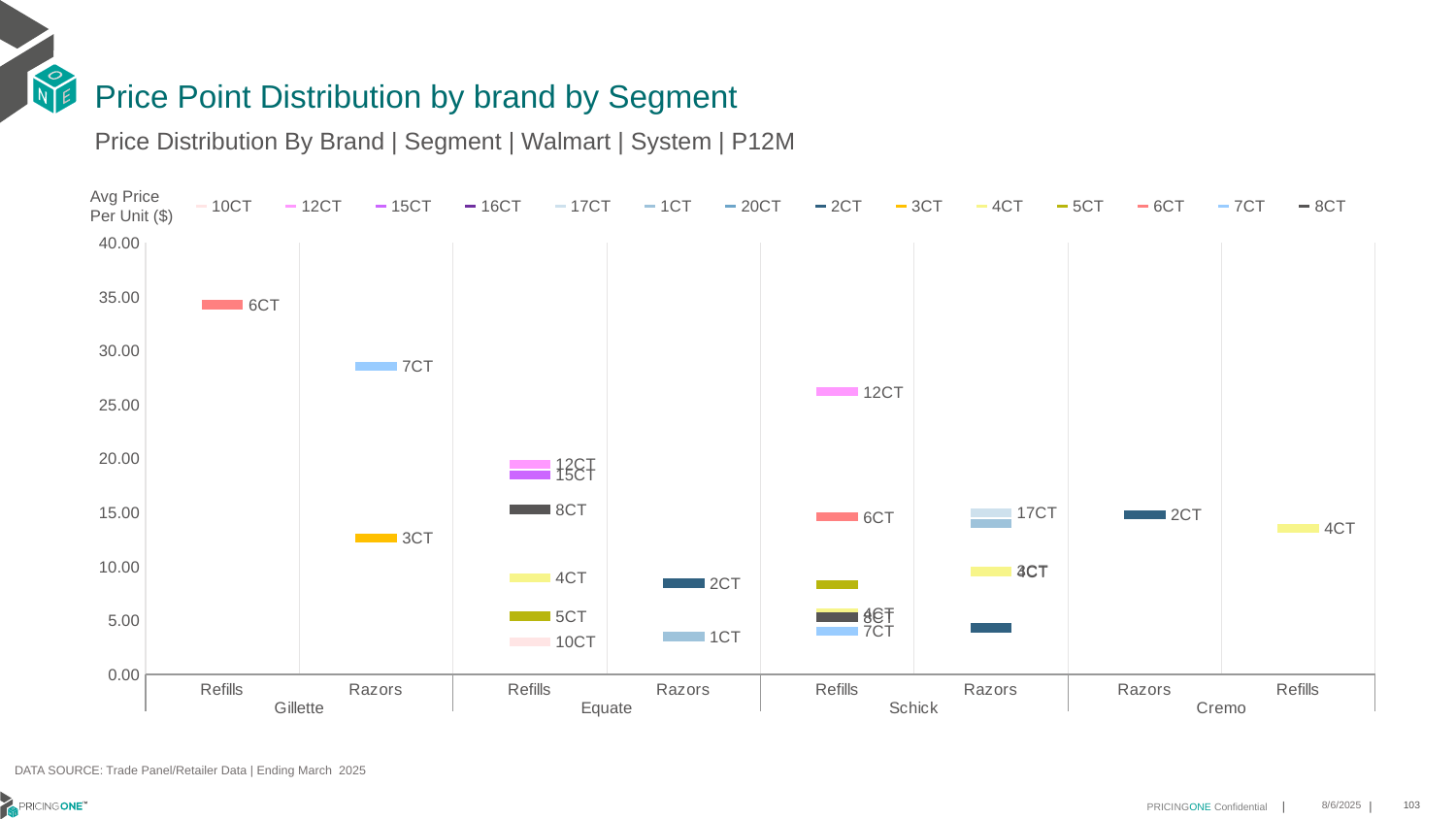

# Price Point Distribution by brand by Segment
Price Distribution By Brand | Segment | Walmart | System | P12M

### Chart

| Category | 10CT | 12CT | 15CT | 16CT | 17CT | 1CT | 20CT | 2CT | 3CT | 4CT | 5CT | 6CT | 7CT | 8CT |
|---|---|---|---|---|---|---|---|---|---|---|---|---|---|---|
| Refills | None | None | None | None | None | None | None | None | None | None | None | 34.2743 | None | None |
| Razors | None | None | None | None | None | None | None | None | 12.6612 | None | None | None | 28.5356 | None |
| Refills | 3.0 | 19.48 | 18.5 | None | None | None | None | None | None | 8.9444 | 5.4 | None | None | 15.2946 |
| Razors | None | None | None | None | None | 3.5 | None | 8.4401 | None | None | None | None | None | None |
| Refills | None | 26.197 | None | None | None | None | None | None | None | 5.6729 | 8.3459 | 14.5899 | 4.0 | 5.3163 |
| Razors | None | None | None | None | 15.0 | 14.0 | None | 4.3177 | 9.5919 | 9.5308 | None | None | None | None |
| Razors | None | None | None | None | None | None | None | 14.8057 | None | None | None | None | None | None |
| Refills | None | None | None | None | None | None | None | None | None | 13.5345 | None | None | None | None |
Avg Price
Per Unit ($)
DATA SOURCE: Trade Panel/Retailer Data | Ending March  2025
8/6/2025
103